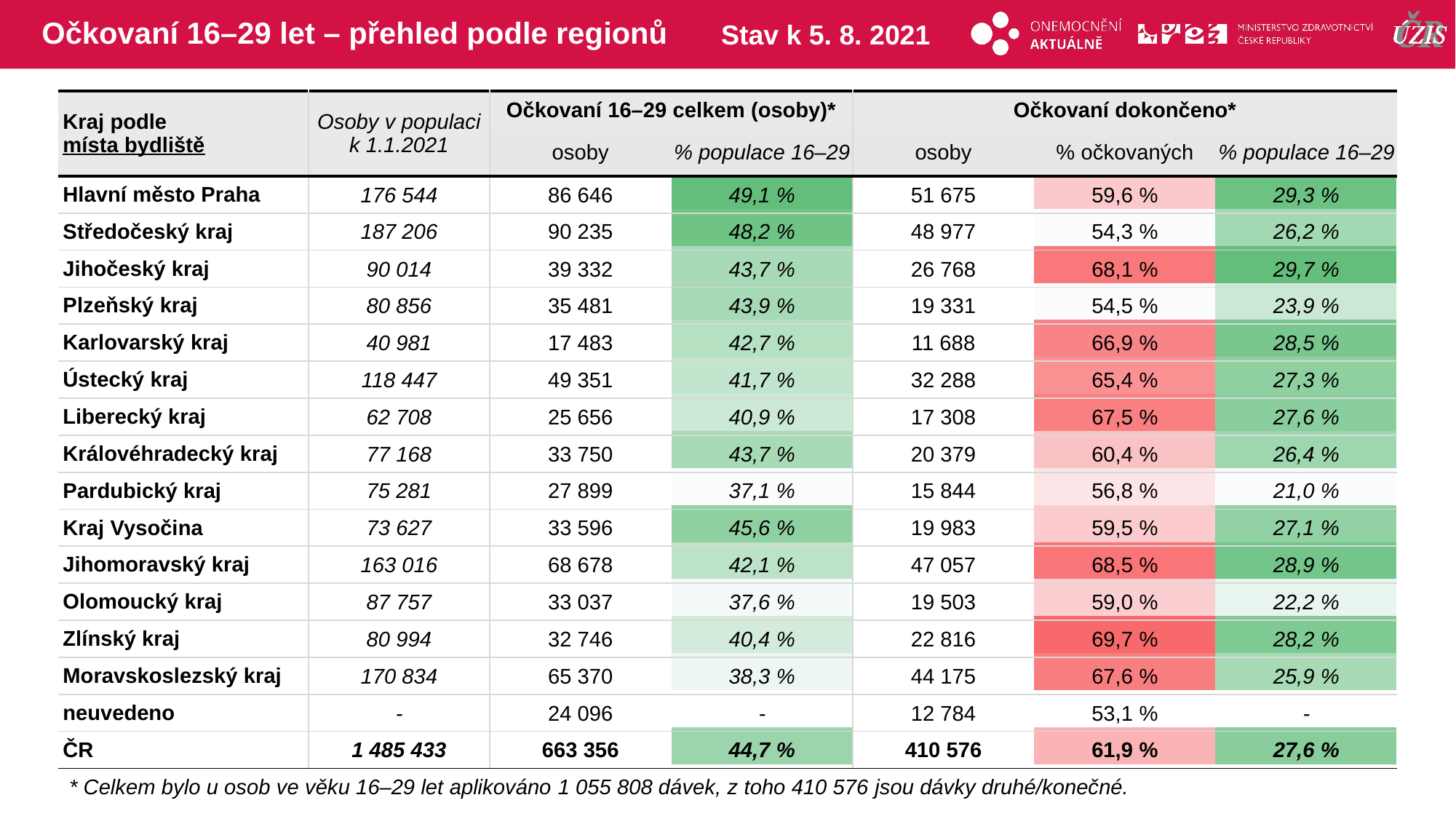

# Očkovaní 16–29 let – přehled podle regionů
Stav k 5. 8. 2021
| Kraj podle místa bydliště | Osoby v populaci k 1.1.2021 | Očkovaní 16–29 celkem (osoby)\* |  | Očkovaní dokončeno\* |  |  |
| --- | --- | --- | --- | --- | --- | --- |
|  |  | osoby | % populace 16–29 | osoby | % očkovaných | % populace 16–29 |
| Hlavní město Praha | 176 544 | 86 646 | 49,1 % | 51 675 | 59,6 % | 29,3 % |
| Středočeský kraj | 187 206 | 90 235 | 48,2 % | 48 977 | 54,3 % | 26,2 % |
| Jihočeský kraj | 90 014 | 39 332 | 43,7 % | 26 768 | 68,1 % | 29,7 % |
| Plzeňský kraj | 80 856 | 35 481 | 43,9 % | 19 331 | 54,5 % | 23,9 % |
| Karlovarský kraj | 40 981 | 17 483 | 42,7 % | 11 688 | 66,9 % | 28,5 % |
| Ústecký kraj | 118 447 | 49 351 | 41,7 % | 32 288 | 65,4 % | 27,3 % |
| Liberecký kraj | 62 708 | 25 656 | 40,9 % | 17 308 | 67,5 % | 27,6 % |
| Královéhradecký kraj | 77 168 | 33 750 | 43,7 % | 20 379 | 60,4 % | 26,4 % |
| Pardubický kraj | 75 281 | 27 899 | 37,1 % | 15 844 | 56,8 % | 21,0 % |
| Kraj Vysočina | 73 627 | 33 596 | 45,6 % | 19 983 | 59,5 % | 27,1 % |
| Jihomoravský kraj | 163 016 | 68 678 | 42,1 % | 47 057 | 68,5 % | 28,9 % |
| Olomoucký kraj | 87 757 | 33 037 | 37,6 % | 19 503 | 59,0 % | 22,2 % |
| Zlínský kraj | 80 994 | 32 746 | 40,4 % | 22 816 | 69,7 % | 28,2 % |
| Moravskoslezský kraj | 170 834 | 65 370 | 38,3 % | 44 175 | 67,6 % | 25,9 % |
| neuvedeno | - | 24 096 | - | 12 784 | 53,1 % | - |
| ČR | 1 485 433 | 663 356 | 44,7 % | 410 576 | 61,9 % | 27,6 % |
|  |  |  |  |  |  |
| --- | --- | --- | --- | --- | --- |
|  |  |  |  |  |  |
|  |  |  |  |  |  |
|  |  |  |  |  |  |
|  |  |  |  |  |  |
|  |  |  |  |  |  |
|  |  |  |  |  |  |
|  |  |  |  |  |  |
|  |  |  |  |  |  |
|  |  |  |  |  |  |
|  |  |  |  |  |  |
|  |  |  |  |  |  |
|  |  |  |  |  |  |
|  |  |  |  |  |  |
|  |  |  |  |  |  |
|  |  |  |  |  |  |
* Celkem bylo u osob ve věku 16–29 let aplikováno 1 055 808 dávek, z toho 410 576 jsou dávky druhé/konečné.